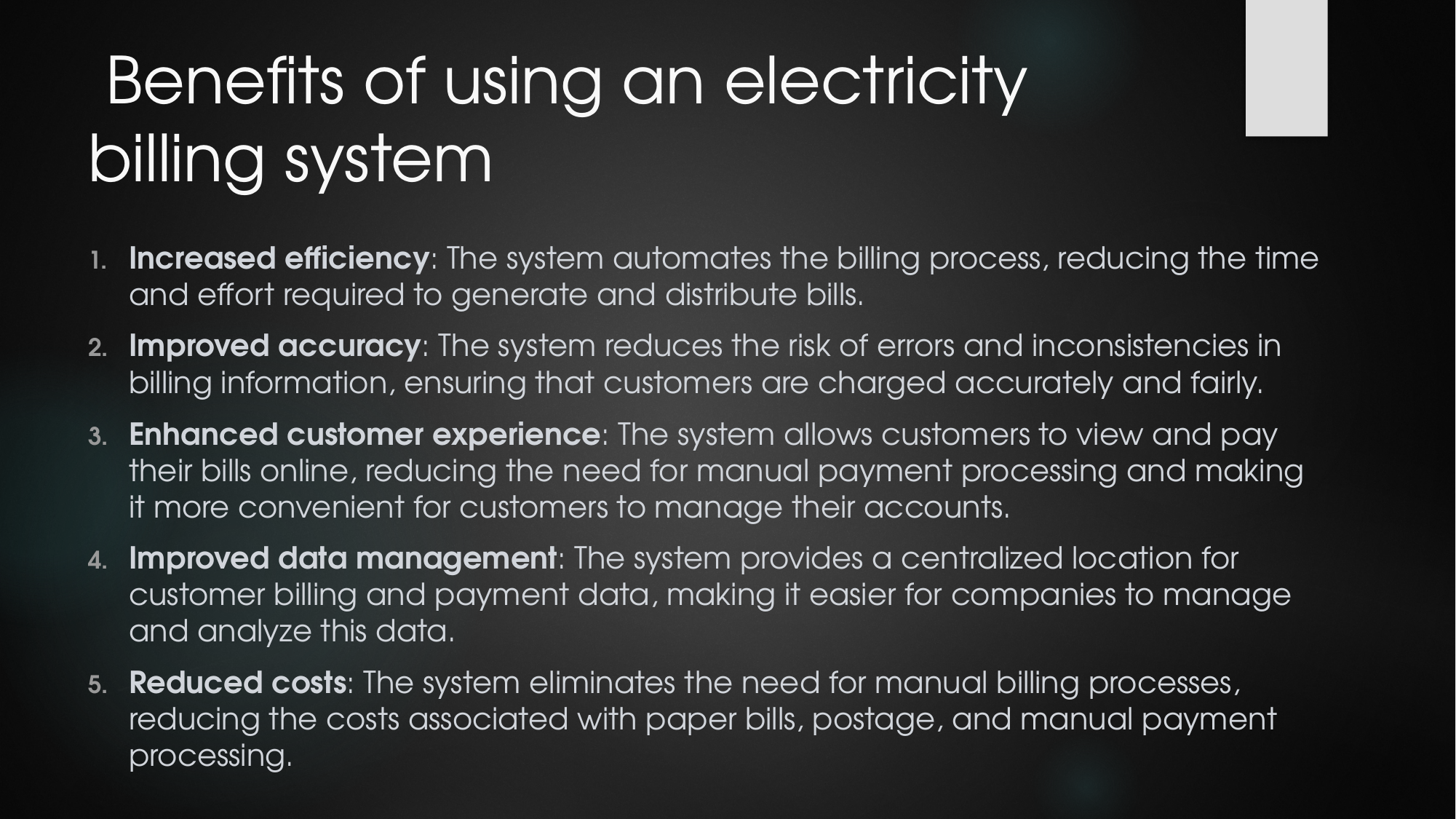

# Benefits of using an electricity billing system
Increased efficiency: The system automates the billing process, reducing the time and effort required to generate and distribute bills.
Improved accuracy: The system reduces the risk of errors and inconsistencies in billing information, ensuring that customers are charged accurately and fairly.
Enhanced customer experience: The system allows customers to view and pay their bills online, reducing the need for manual payment processing and making it more convenient for customers to manage their accounts.
Improved data management: The system provides a centralized location for customer billing and payment data, making it easier for companies to manage and analyze this data.
Reduced costs: The system eliminates the need for manual billing processes, reducing the costs associated with paper bills, postage, and manual payment processing.